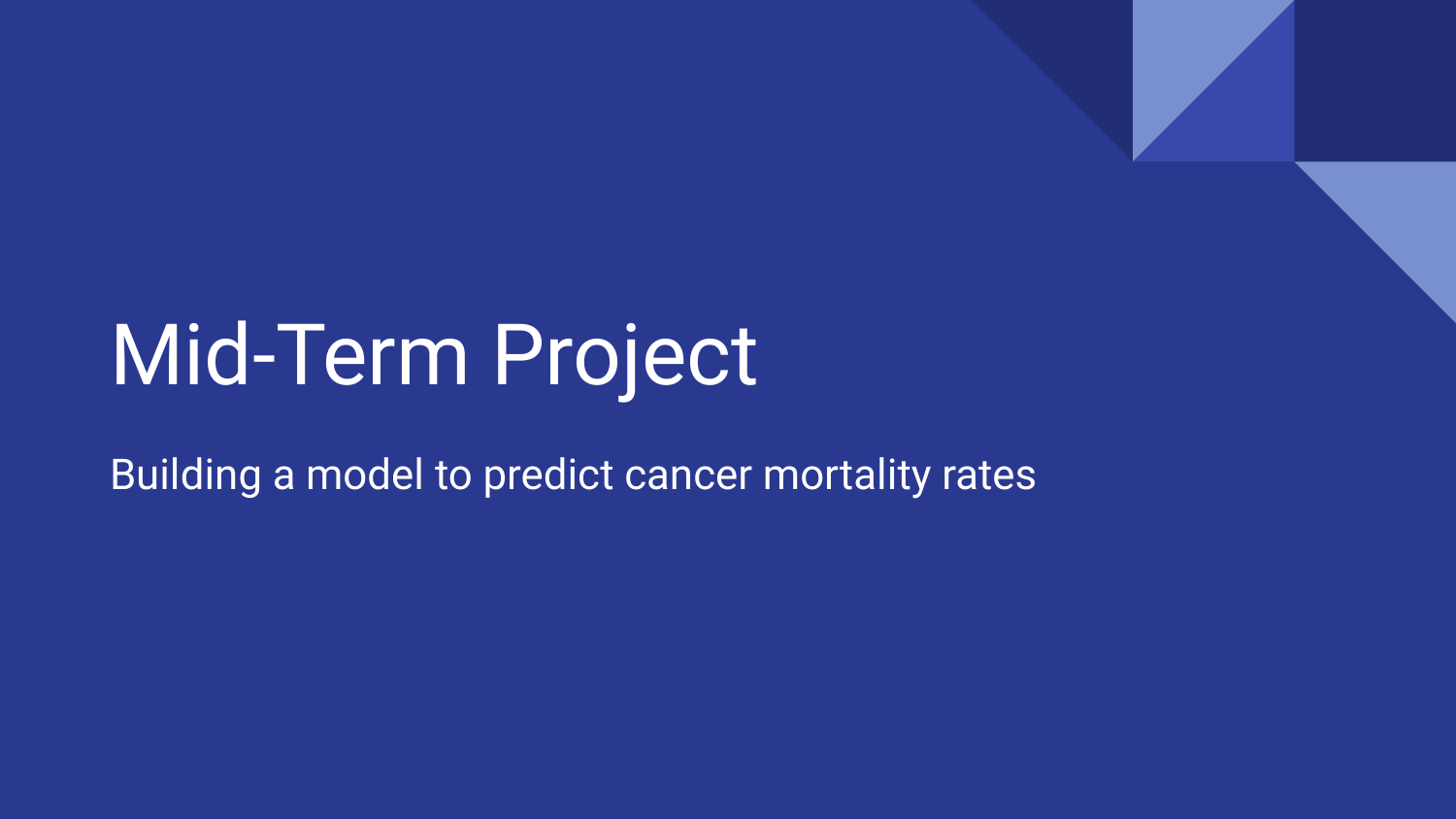

# Mid-Term Project
Building a model to predict cancer mortality rates